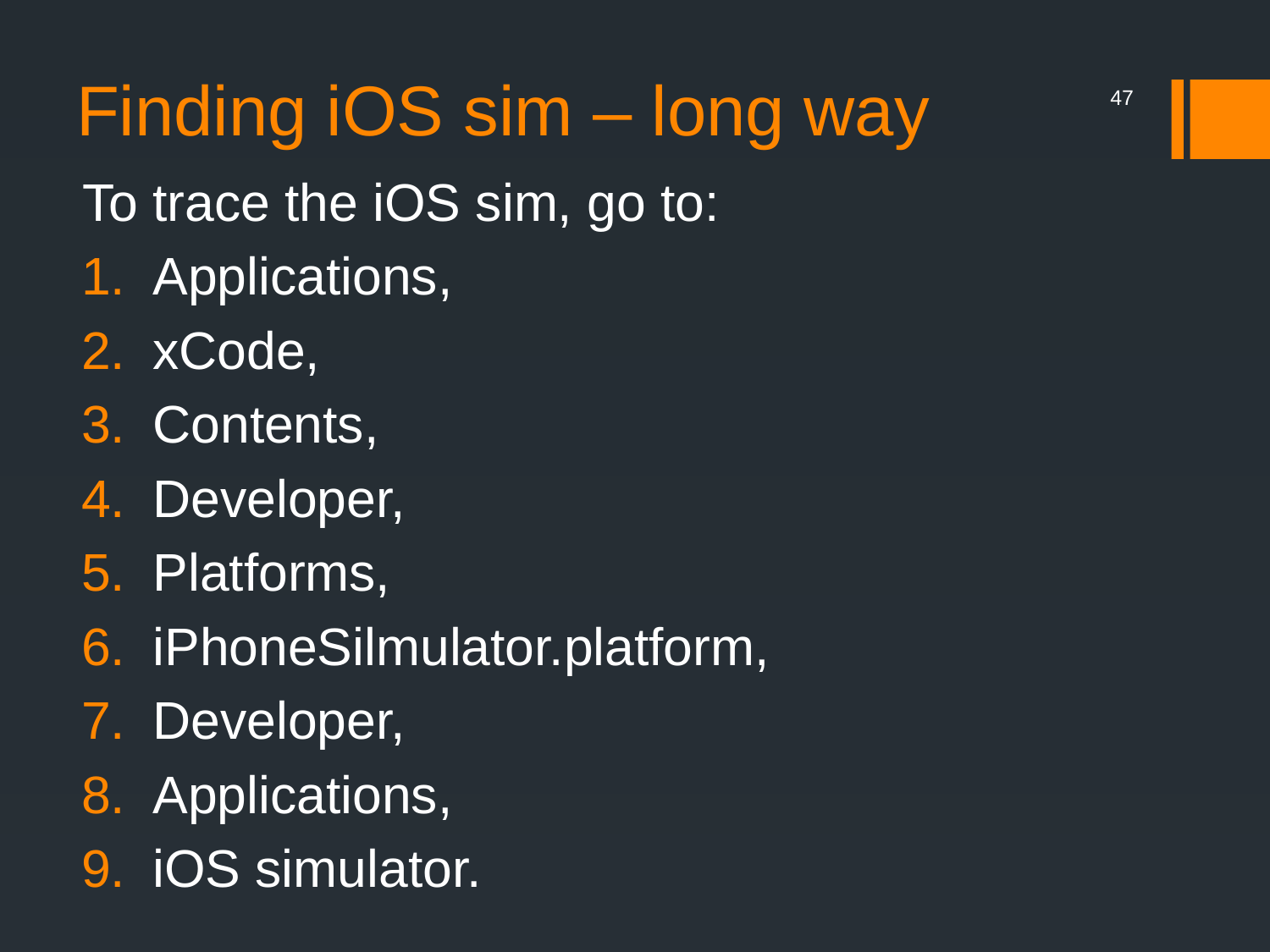

# Finding iOS sim – long way
47
To trace the iOS sim, go to:
Applications,
xCode,
Contents,
Developer,
Platforms,
iPhoneSilmulator.platform,
Developer,
Applications,
iOS simulator.